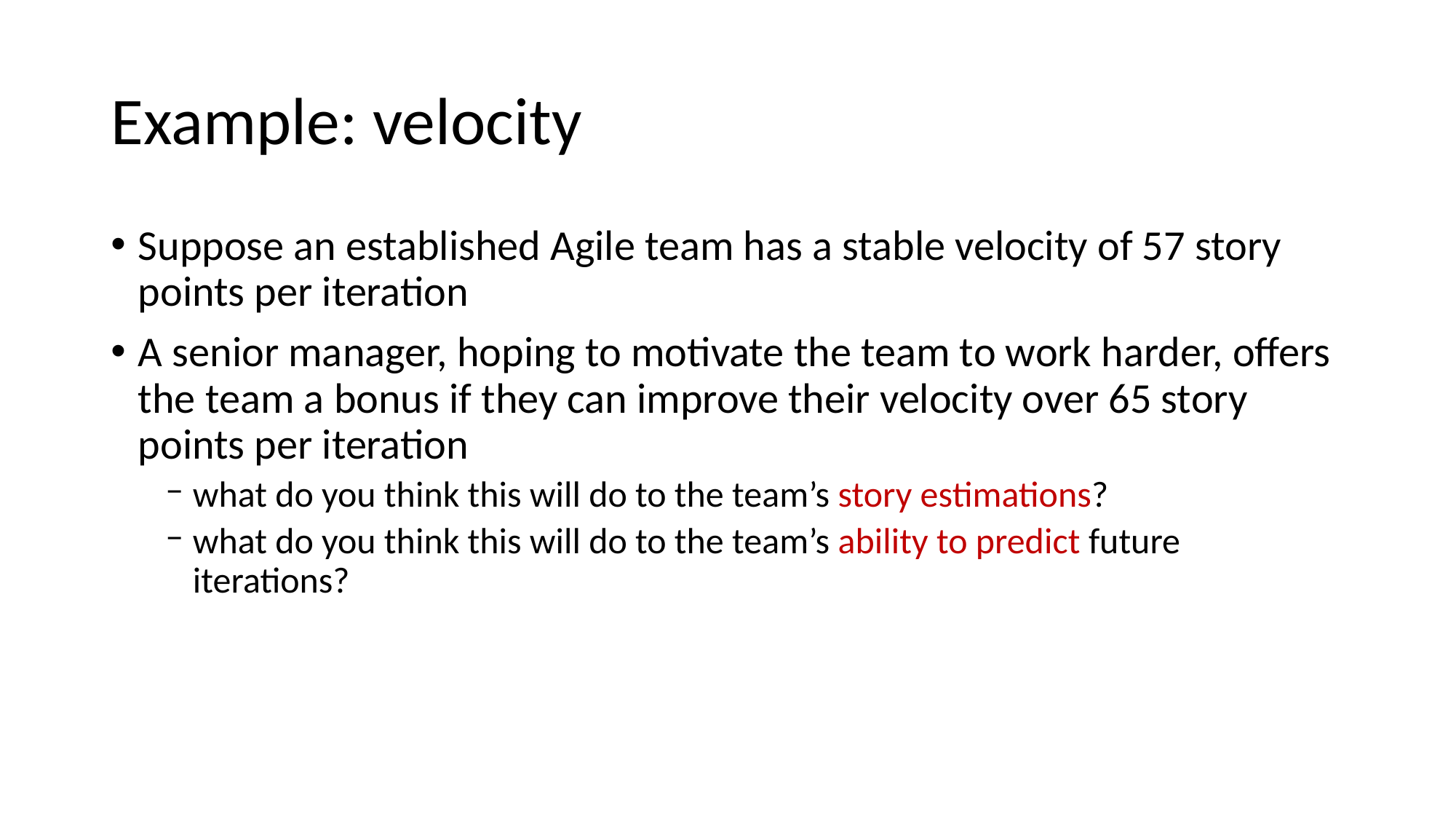

# Example: velocity
Suppose an established Agile team has a stable velocity of 57 story points per iteration
A senior manager, hoping to motivate the team to work harder, offers the team a bonus if they can improve their velocity over 65 story points per iteration
what do you think this will do to the team’s story estimations?
what do you think this will do to the team’s ability to predict future iterations?